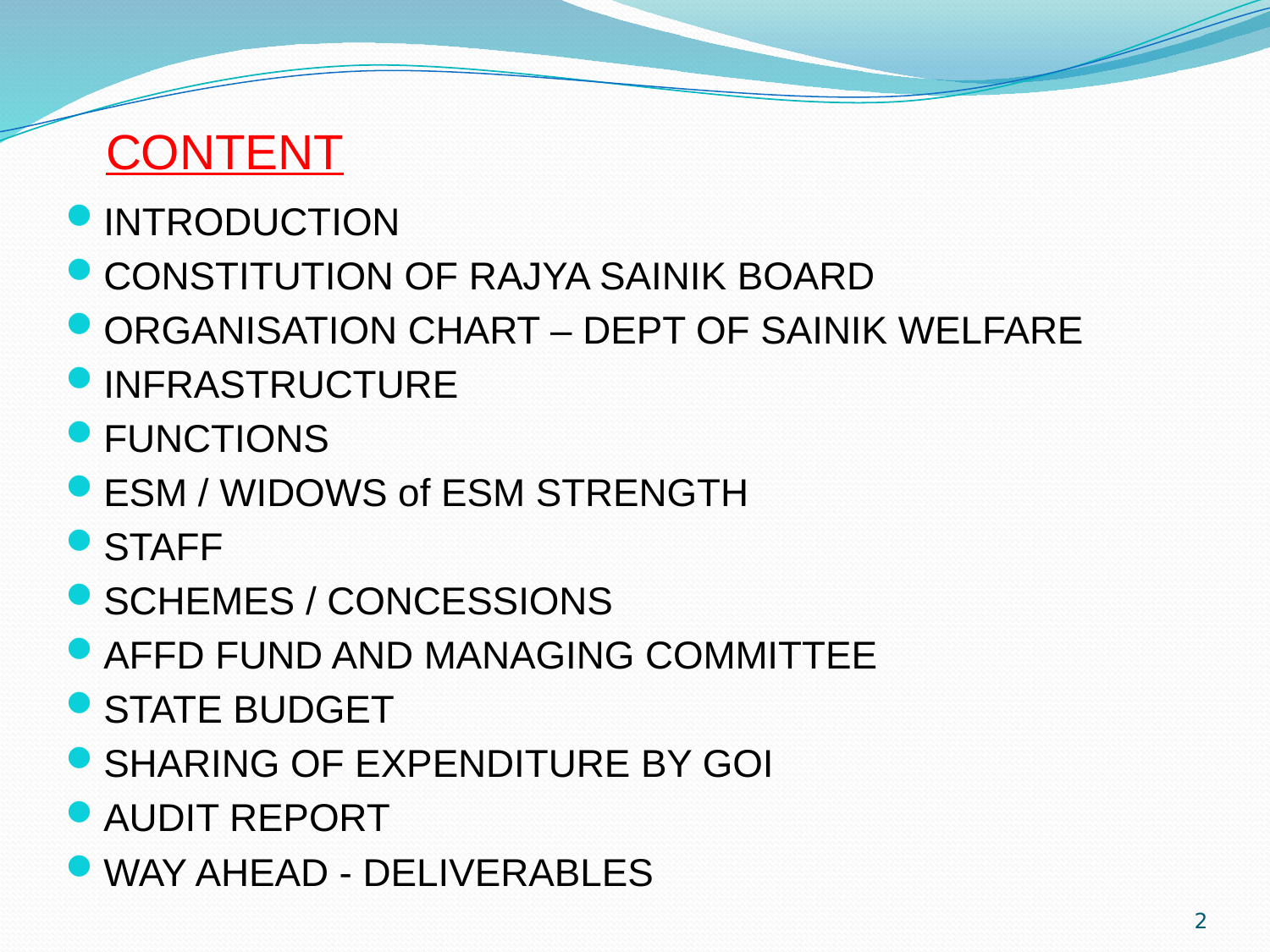

# CONTENT
INTRODUCTION
CONSTITUTION OF RAJYA SAINIK BOARD
ORGANISATION CHART – DEPT OF SAINIK WELFARE
INFRASTRUCTURE
FUNCTIONS
ESM / WIDOWS of ESM STRENGTH
STAFF
SCHEMES / CONCESSIONS
AFFD FUND AND MANAGING COMMITTEE
STATE BUDGET
SHARING OF EXPENDITURE BY GOI
AUDIT REPORT
WAY AHEAD - DELIVERABLES
2